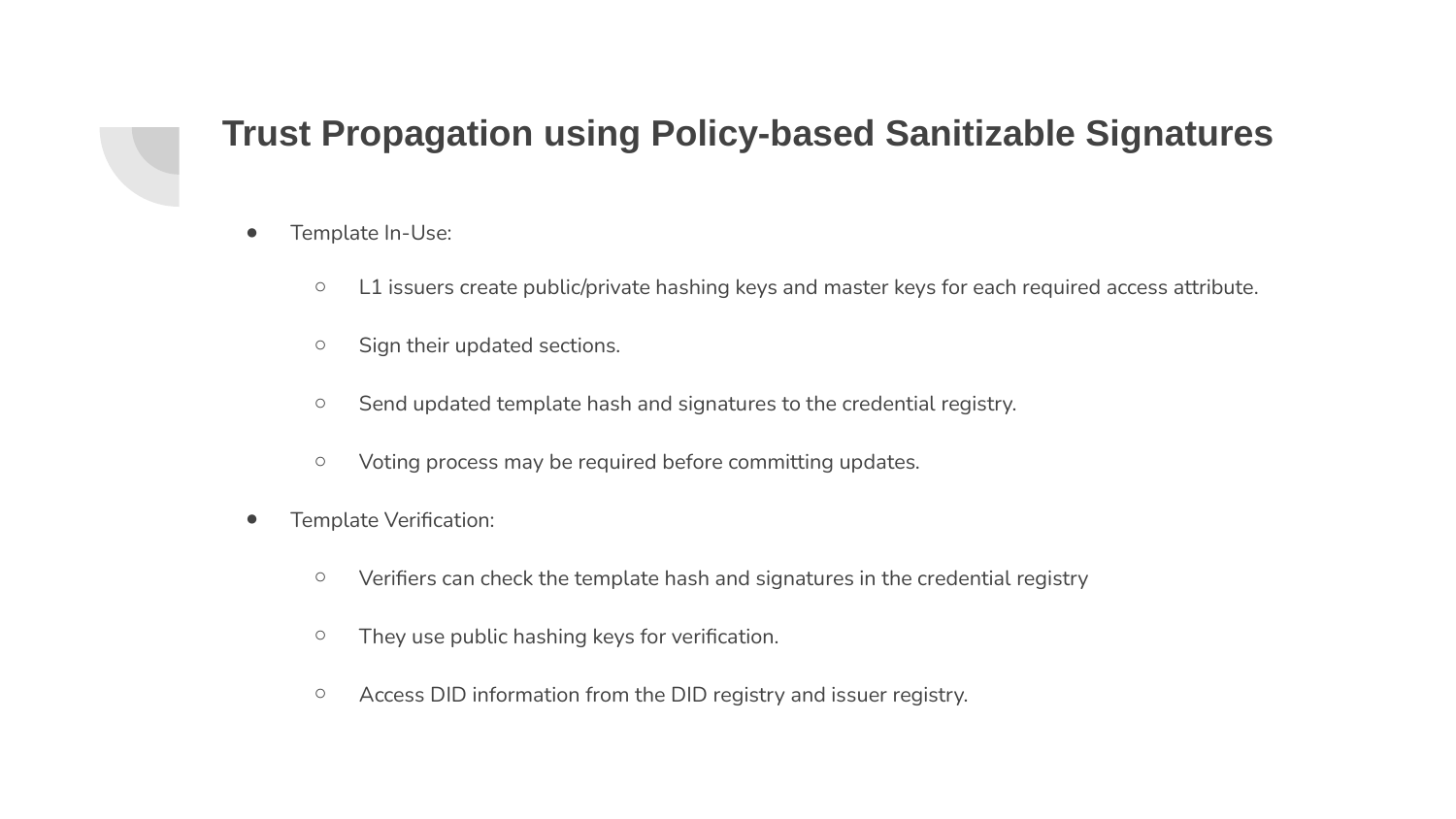

# Trust Propagation using Policy-based Sanitizable Signatures
Template In-Use:
L1 issuers create public/private hashing keys and master keys for each required access attribute.
Sign their updated sections.
Send updated template hash and signatures to the credential registry.
Voting process may be required before committing updates.
Template Verification:
Verifiers can check the template hash and signatures in the credential registry
They use public hashing keys for verification.
Access DID information from the DID registry and issuer registry.